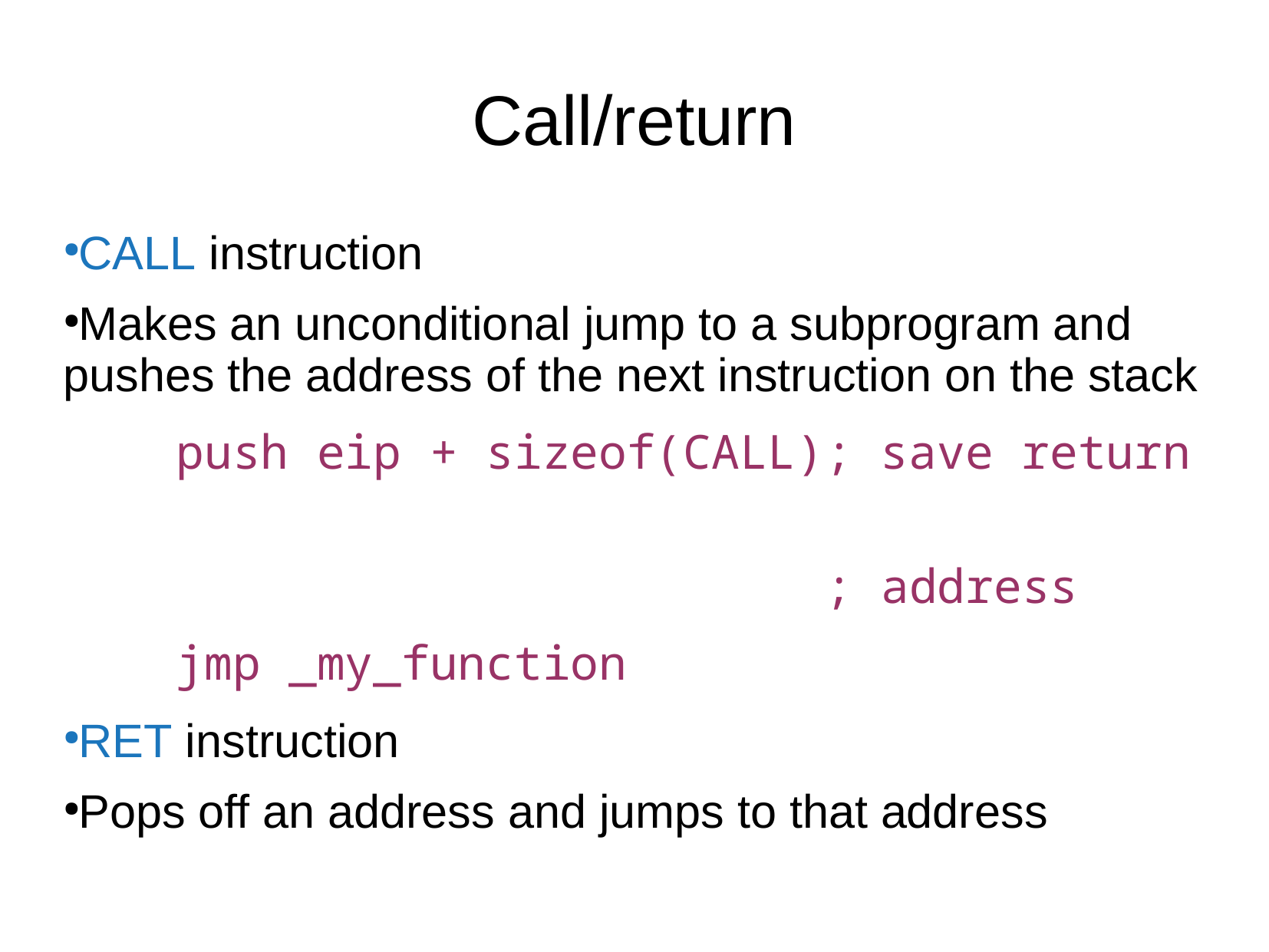

Call/return
CALL instruction
Makes an unconditional jump to a subprogram and pushes the address of the next instruction on the stack
    push eip + sizeof(CALL); save return
                           ; address
    jmp _my_function
RET instruction
Pops off an address and jumps to that address